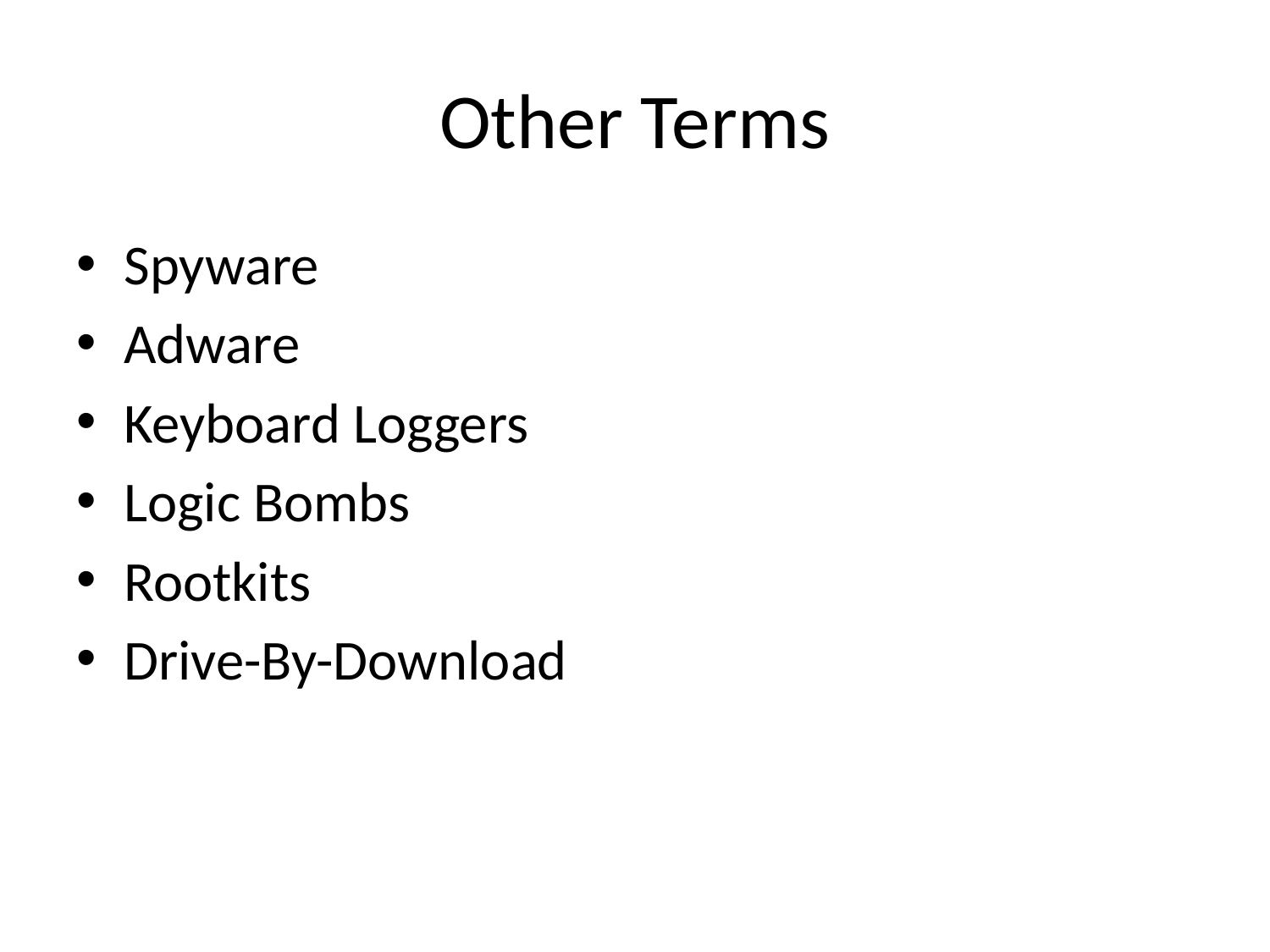

# Other Terms
Spyware
Adware
Keyboard Loggers
Logic Bombs
Rootkits
Drive-By-Download